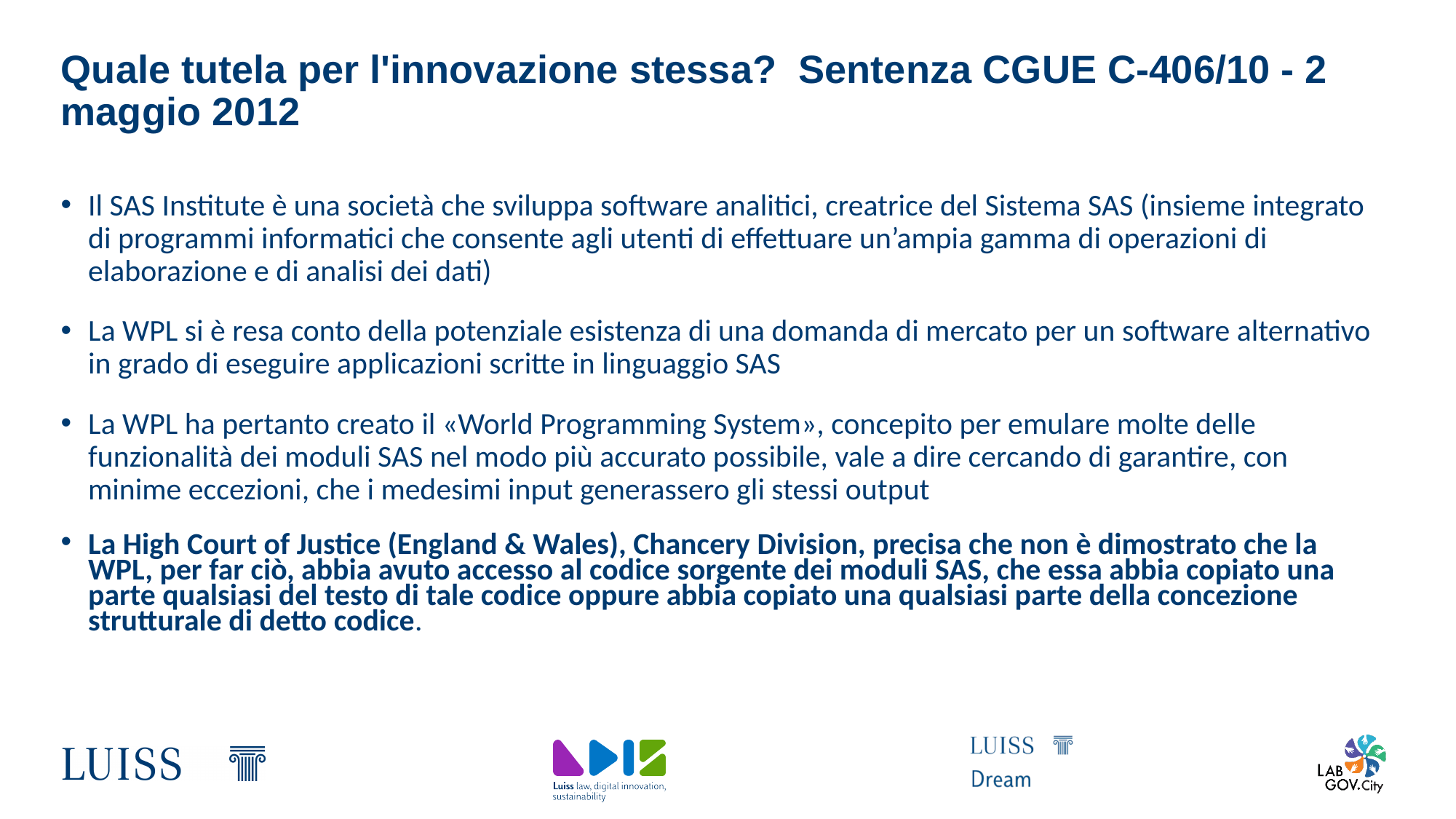

# Quale tutela per l'innovazione stessa?  Sentenza CGUE C‑406/10 - 2 maggio 2012

Il SAS Institute è una società che sviluppa software analitici, creatrice del Sistema SAS (insieme integrato di programmi informatici che consente agli utenti di effettuare un’ampia gamma di operazioni di elaborazione e di analisi dei dati)
La WPL si è resa conto della potenziale esistenza di una domanda di mercato per un software alternativo in grado di eseguire applicazioni scritte in linguaggio SAS
La WPL ha pertanto creato il «World Programming System», concepito per emulare molte delle funzionalità dei moduli SAS nel modo più accurato possibile, vale a dire cercando di garantire, con minime eccezioni, che i medesimi input generassero gli stessi output
La High Court of Justice (England & Wales), Chancery Division, precisa che non è dimostrato che la WPL, per far ciò, abbia avuto accesso al codice sorgente dei moduli SAS, che essa abbia copiato una parte qualsiasi del testo di tale codice oppure abbia copiato una qualsiasi parte della concezione strutturale di detto codice.